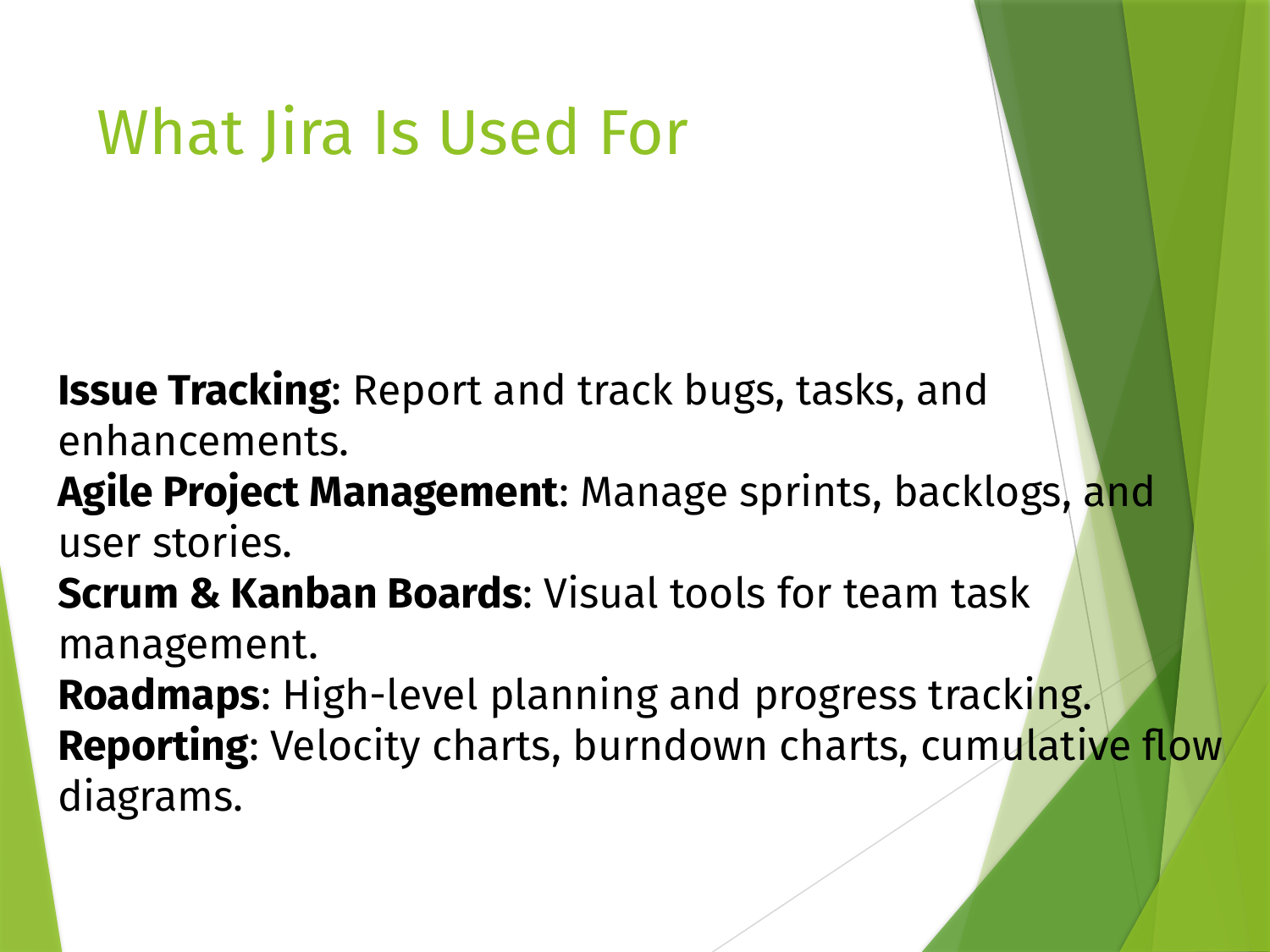

# What Jira Is Used For
Issue Tracking: Report and track bugs, tasks, and enhancements.
Agile Project Management: Manage sprints, backlogs, and user stories.
Scrum & Kanban Boards: Visual tools for team task management.
Roadmaps: High-level planning and progress tracking.
Reporting: Velocity charts, burndown charts, cumulative flow diagrams.